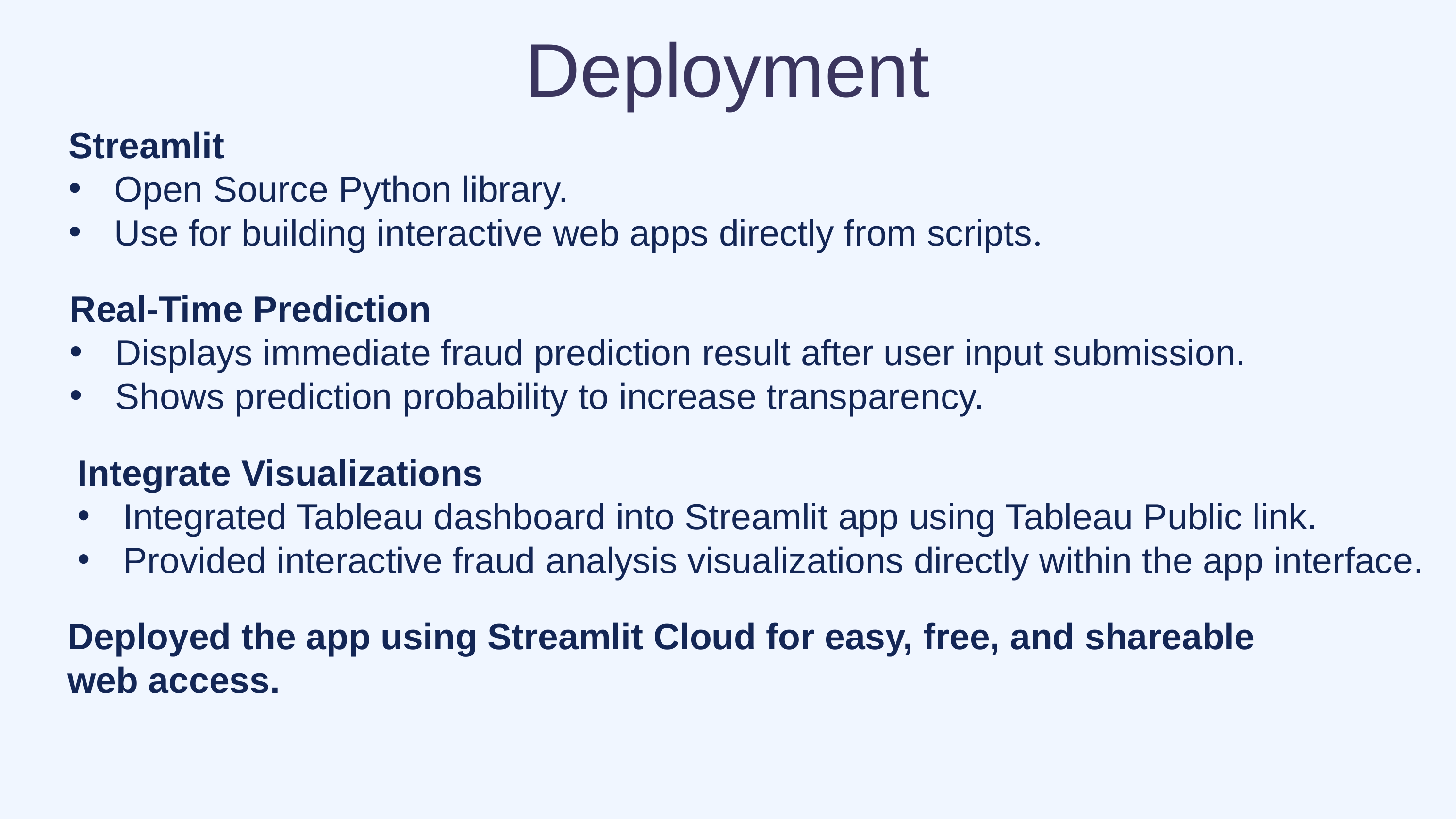

Deployment
Streamlit
Open Source Python library.
Use for building interactive web apps directly from scripts.
Real-Time Prediction
Displays immediate fraud prediction result after user input submission.
Shows prediction probability to increase transparency.
Integrate Visualizations
Integrated Tableau dashboard into Streamlit app using Tableau Public link.
Provided interactive fraud analysis visualizations directly within the app interface.
Deployed the app using Streamlit Cloud for easy, free, and shareable
web access.